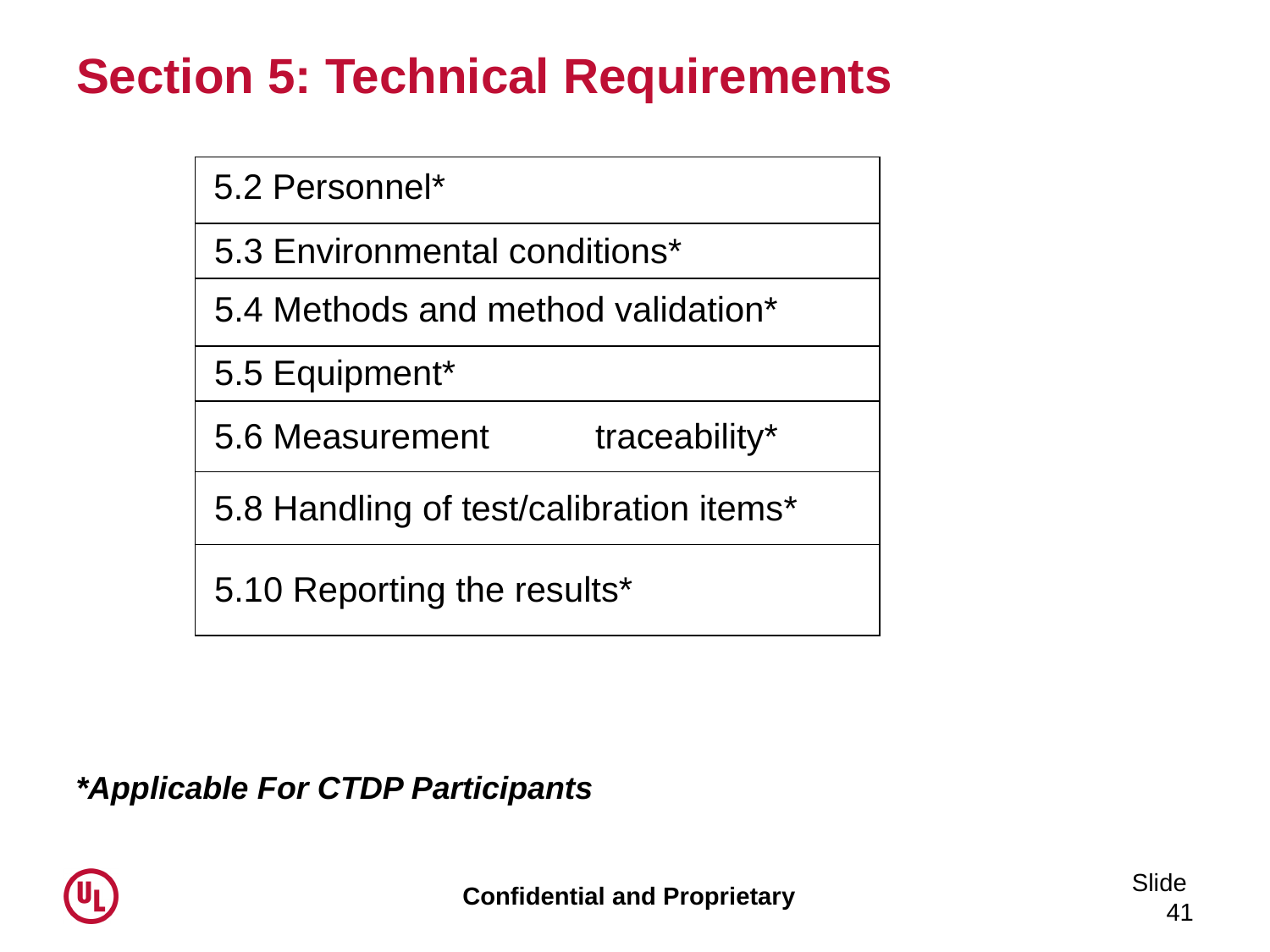

# Section 5: Technical Requirements
| 5.2 Personnel\* |
| --- |
| 5.3 Environmental conditions\* |
| 5.4 Methods and method validation\* |
| 5.5 Equipment\* |
| 5.6 Measurement traceability\* |
| 5.8 Handling of test/calibration items\* |
| 5.10 Reporting the results\* |

*Applicable For CTDP Participants
Slide 41